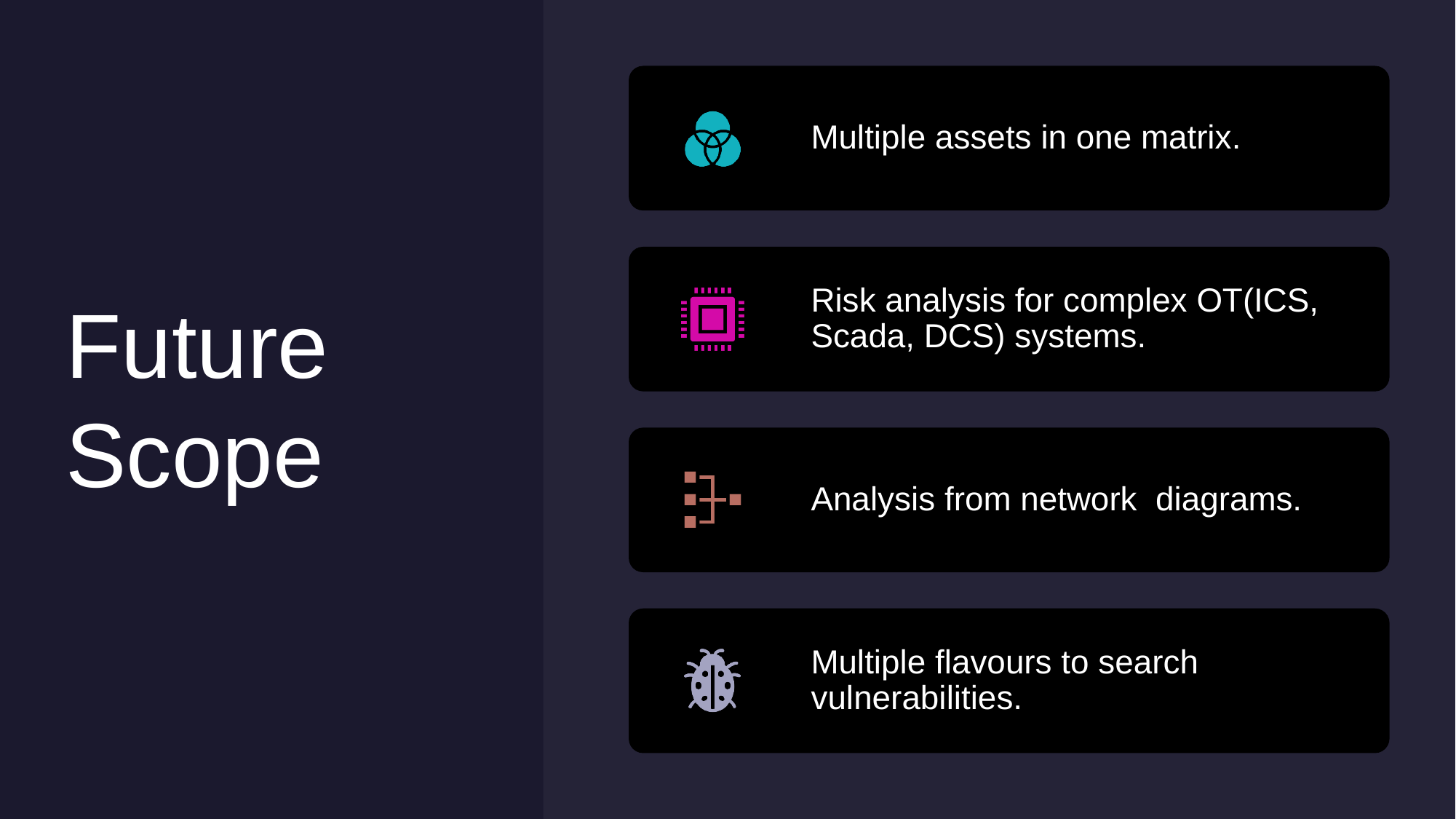

# Future Scope
Multiple assets in one matrix.
Risk analysis for complex OT(ICS, Scada, DCS) systems.
Analysis from network  diagrams.
Multiple flavours to search vulnerabilities.